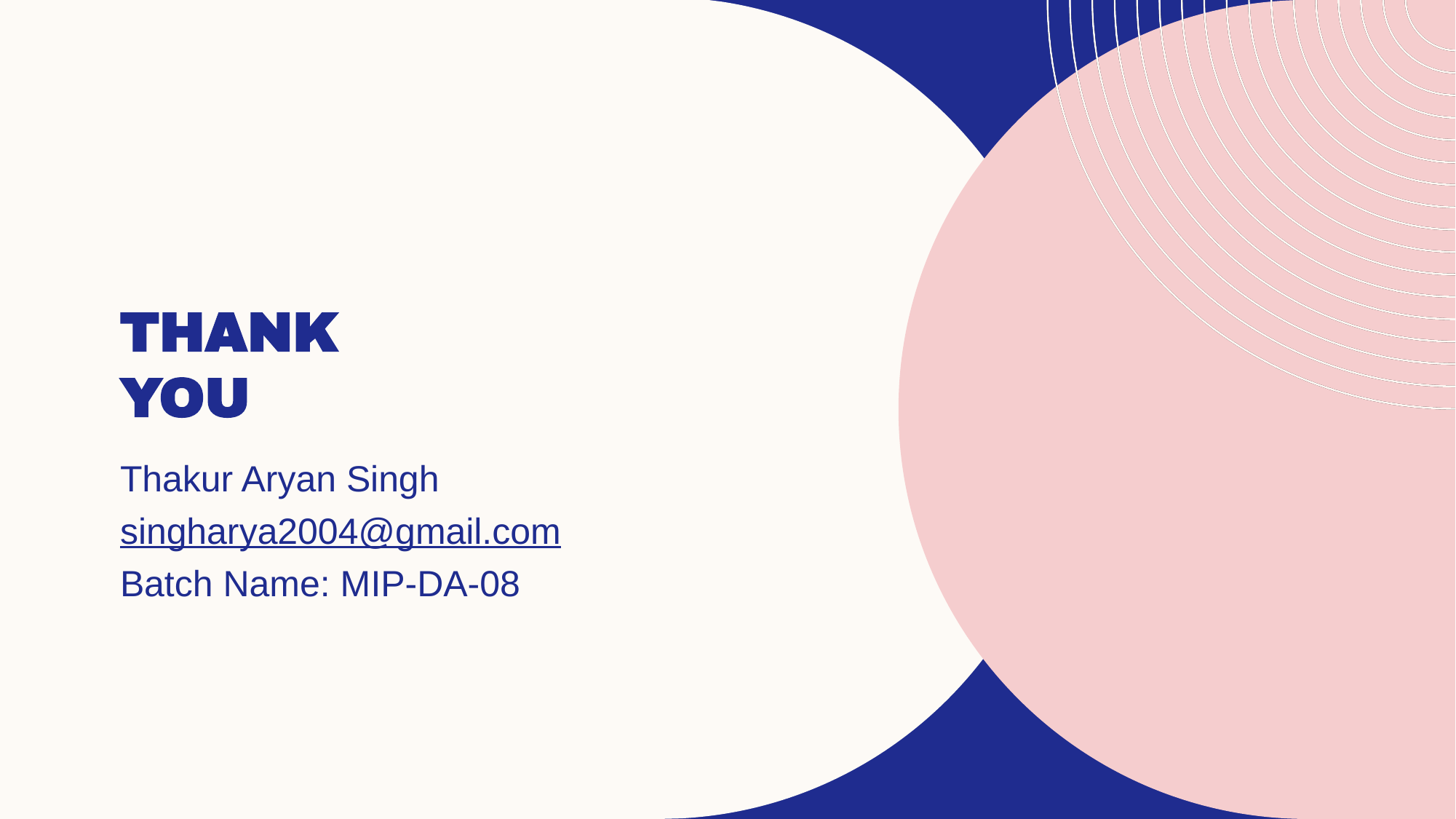

# Thank you
Thakur Aryan Singh
singharya2004@gmail.com
Batch Name: MIP-DA-08